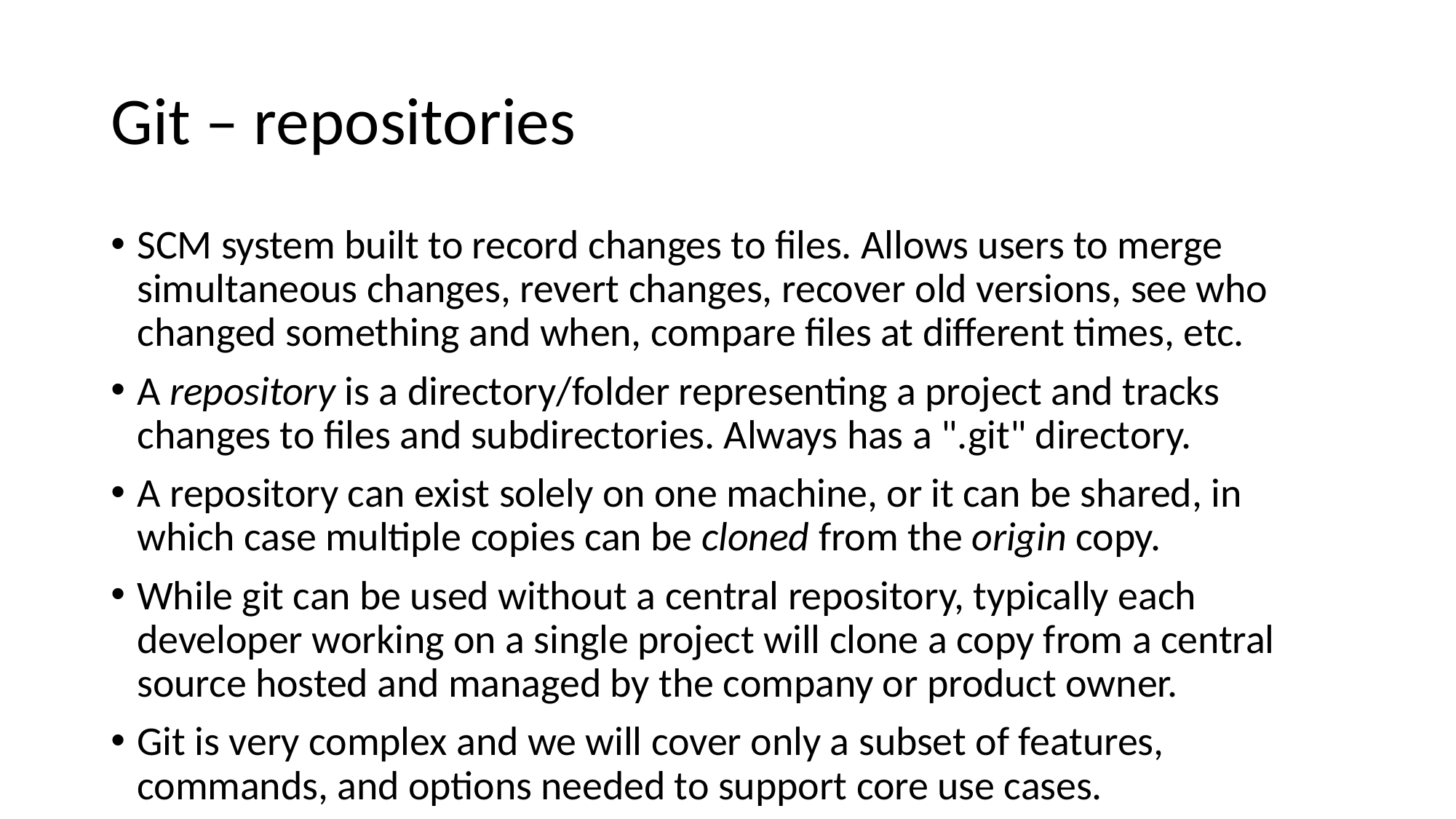

# Git – repositories
SCM system built to record changes to files. Allows users to merge simultaneous changes, revert changes, recover old versions, see who changed something and when, compare files at different times, etc.
A repository is a directory/folder representing a project and tracks changes to files and subdirectories. Always has a ".git" directory.
A repository can exist solely on one machine, or it can be shared, in which case multiple copies can be cloned from the origin copy.
While git can be used without a central repository, typically each developer working on a single project will clone a copy from a central source hosted and managed by the company or product owner.
Git is very complex and we will cover only a subset of features, commands, and options needed to support core use cases.